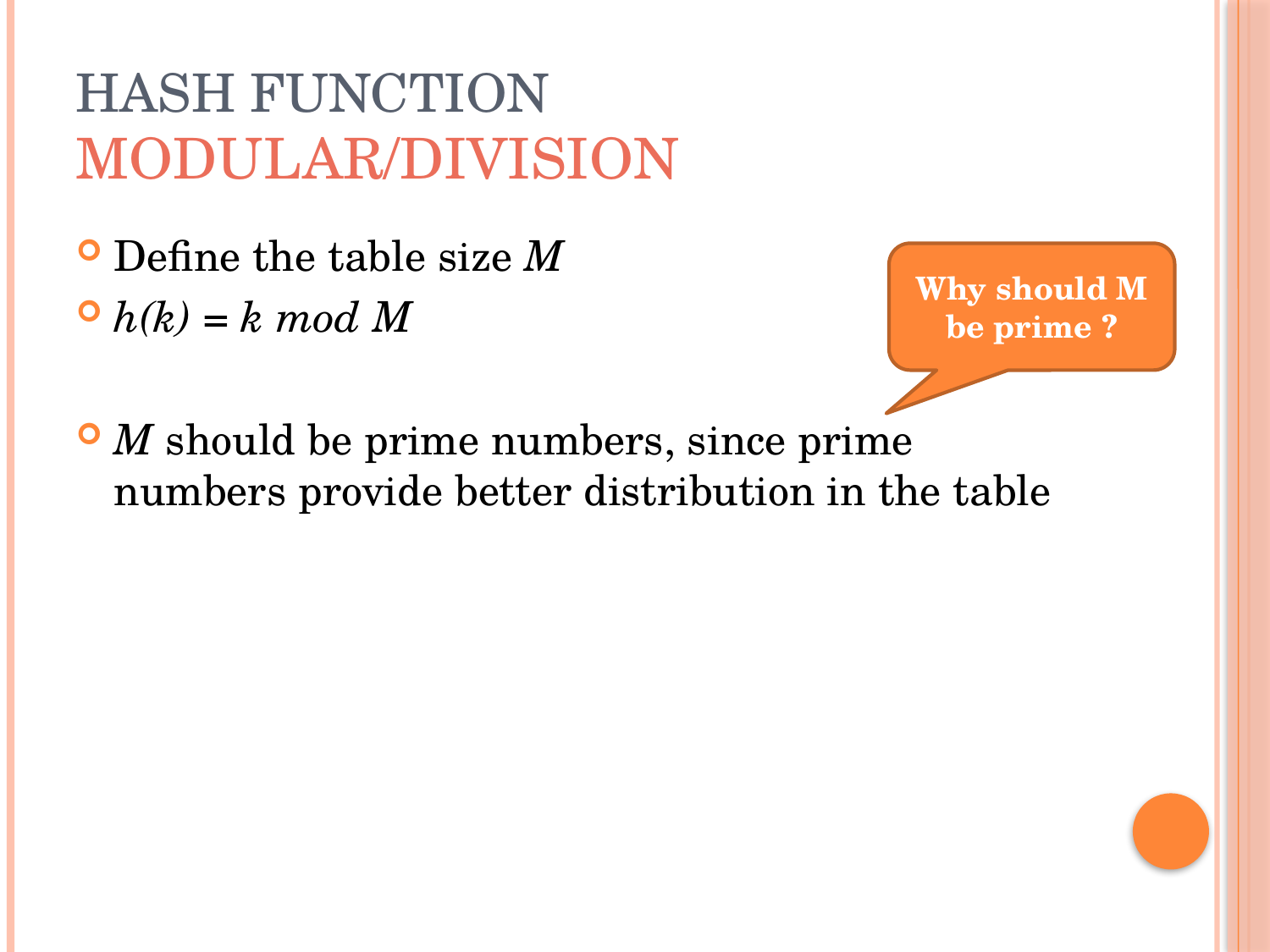

# Hash Function Modular/Division
Define the table size M
h(k) = k mod M

M should be prime numbers, since prime numbers provide better distribution in the table

Why should M be prime ?